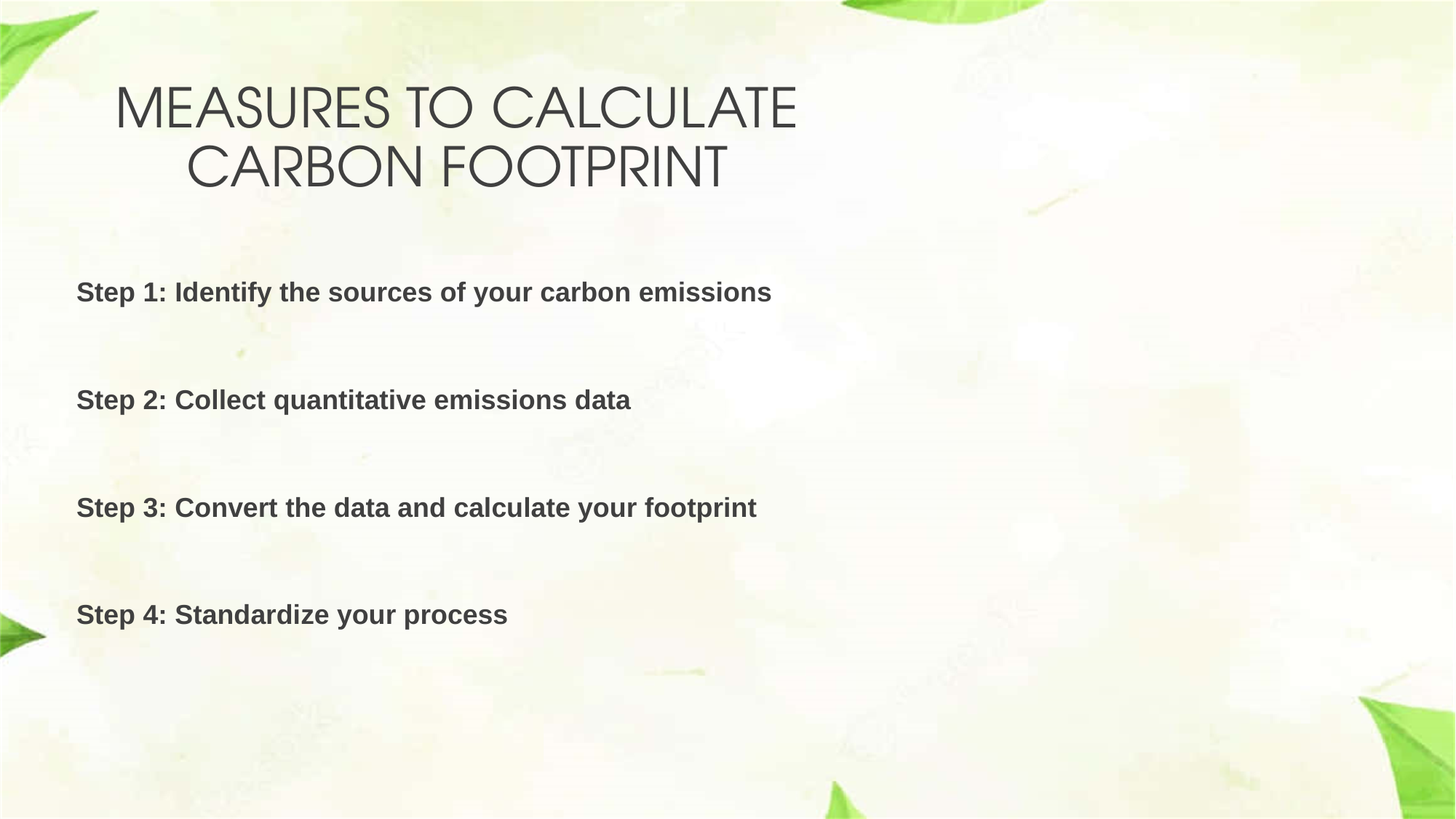

# Measures to calculate carbon footprint
Step 1: Identify the sources of your carbon emissions

Step 2: Collect quantitative emissions data

Step 3: Convert the data and calculate your footprint

Step 4: Standardize your process